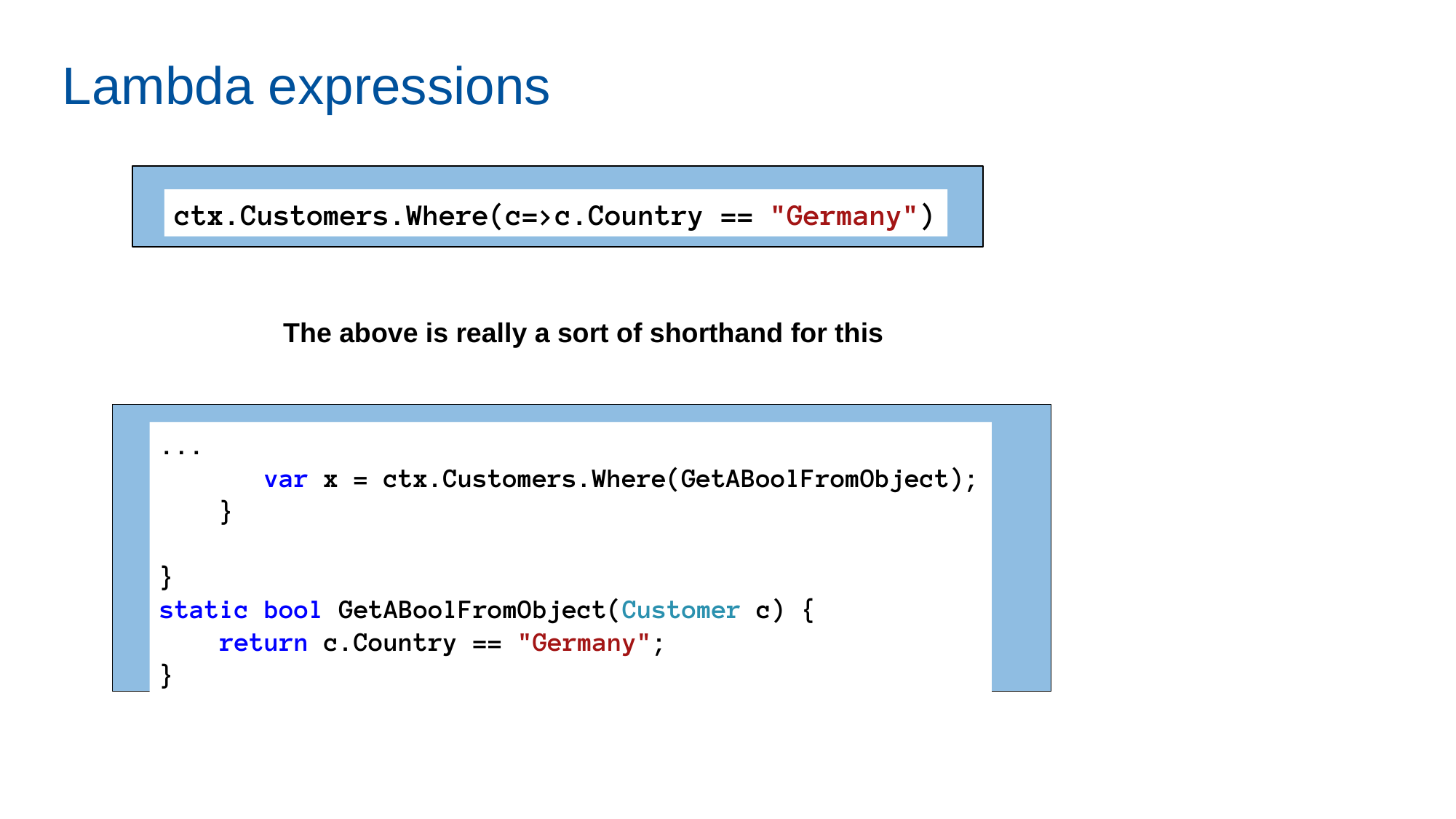

# Lambda expressions

ctx.Customers.Where(c=>c.Country == "Germany")
The above is really a sort of shorthand for this

...
       var x = ctx.Customers.Where(GetABoolFromObject);
    }

}
static bool GetABoolFromObject(Customer c) {
    return c.Country == "Germany";
}